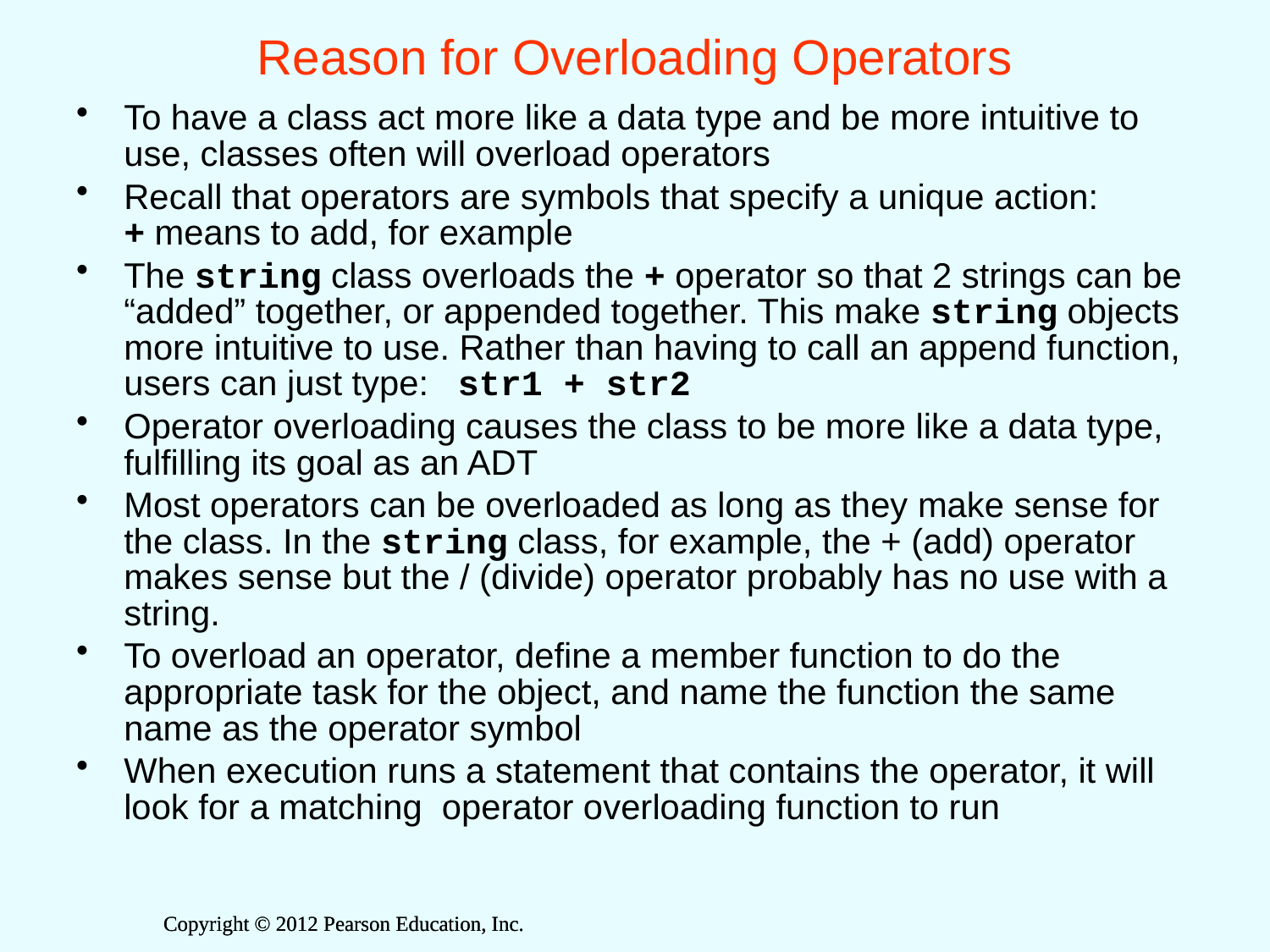

# Reason for Overloading Operators
To have a class act more like a data type and be more intuitive to use, classes often will overload operators
Recall that operators are symbols that specify a unique action:        + means to add, for example
The string class overloads the + operator so that 2 strings can be “added” together, or appended together. This make string objects more intuitive to use. Rather than having to call an append function, users can just type:   str1 + str2
Operator overloading causes the class to be more like a data type, fulfilling its goal as an ADT
Most operators can be overloaded as long as they make sense for the class. In the string class, for example, the + (add) operator makes sense but the / (divide) operator probably has no use with a string.
To overload an operator, define a member function to do the appropriate task for the object, and name the function the same name as the operator symbol
When execution runs a statement that contains the operator, it will look for a matching  operator overloading function to run